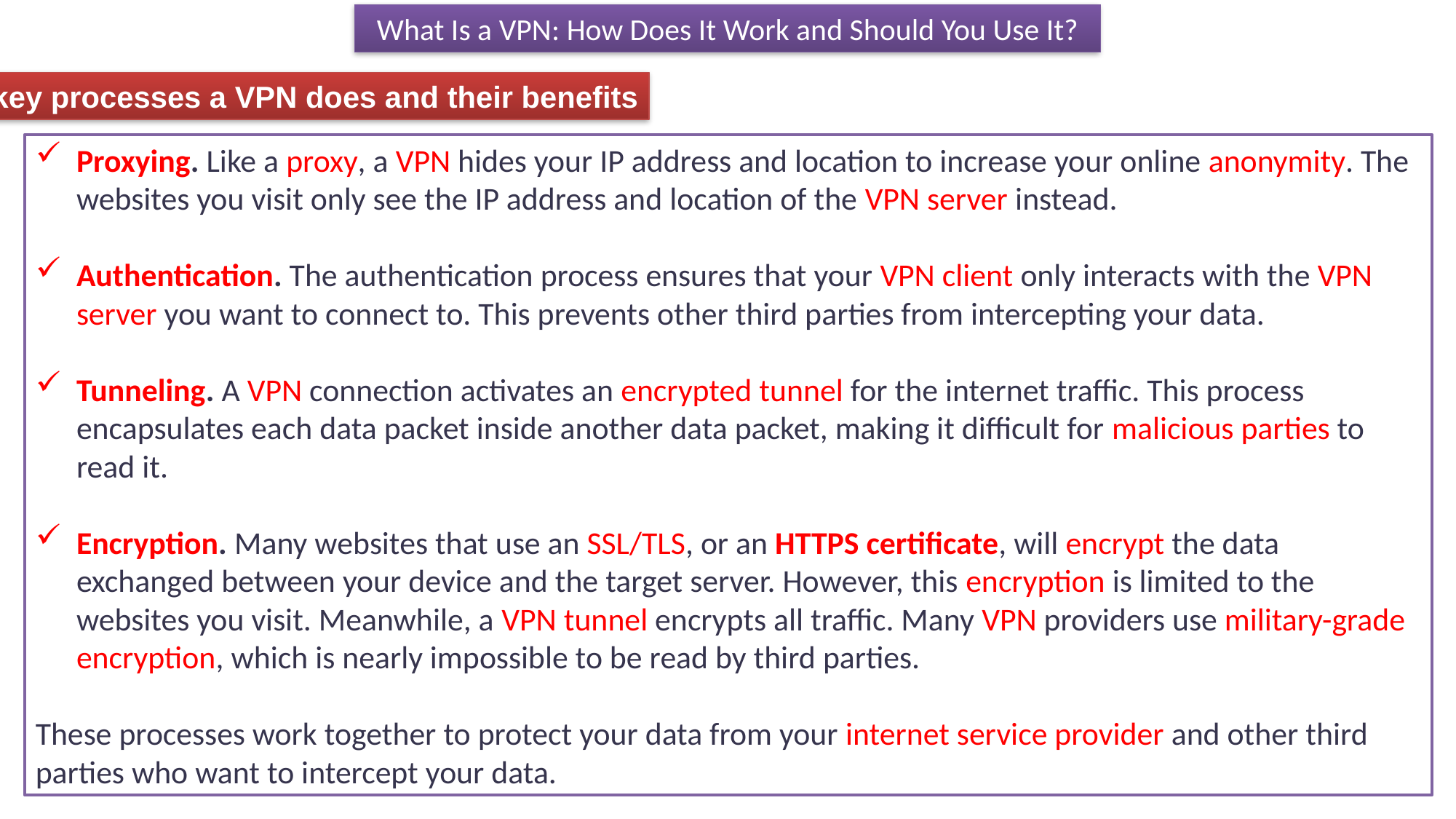

What Is a VPN: How Does It Work and Should You Use It?

key processes a VPN does and their benefits
Proxying. Like a proxy, a VPN hides your IP address and location to increase your online anonymity. The websites you visit only see the IP address and location of the VPN server instead.
Authentication. The authentication process ensures that your VPN client only interacts with the VPN server you want to connect to. This prevents other third parties from intercepting your data.
Tunneling. A VPN connection activates an encrypted tunnel for the internet traffic. This process encapsulates each data packet inside another data packet, making it difficult for malicious parties to read it.
Encryption. Many websites that use an SSL/TLS, or an HTTPS certificate, will encrypt the data exchanged between your device and the target server. However, this encryption is limited to the websites you visit. Meanwhile, a VPN tunnel encrypts all traffic. Many VPN providers use military-grade encryption, which is nearly impossible to be read by third parties.
These processes work together to protect your data from your internet service provider and other third parties who want to intercept your data.